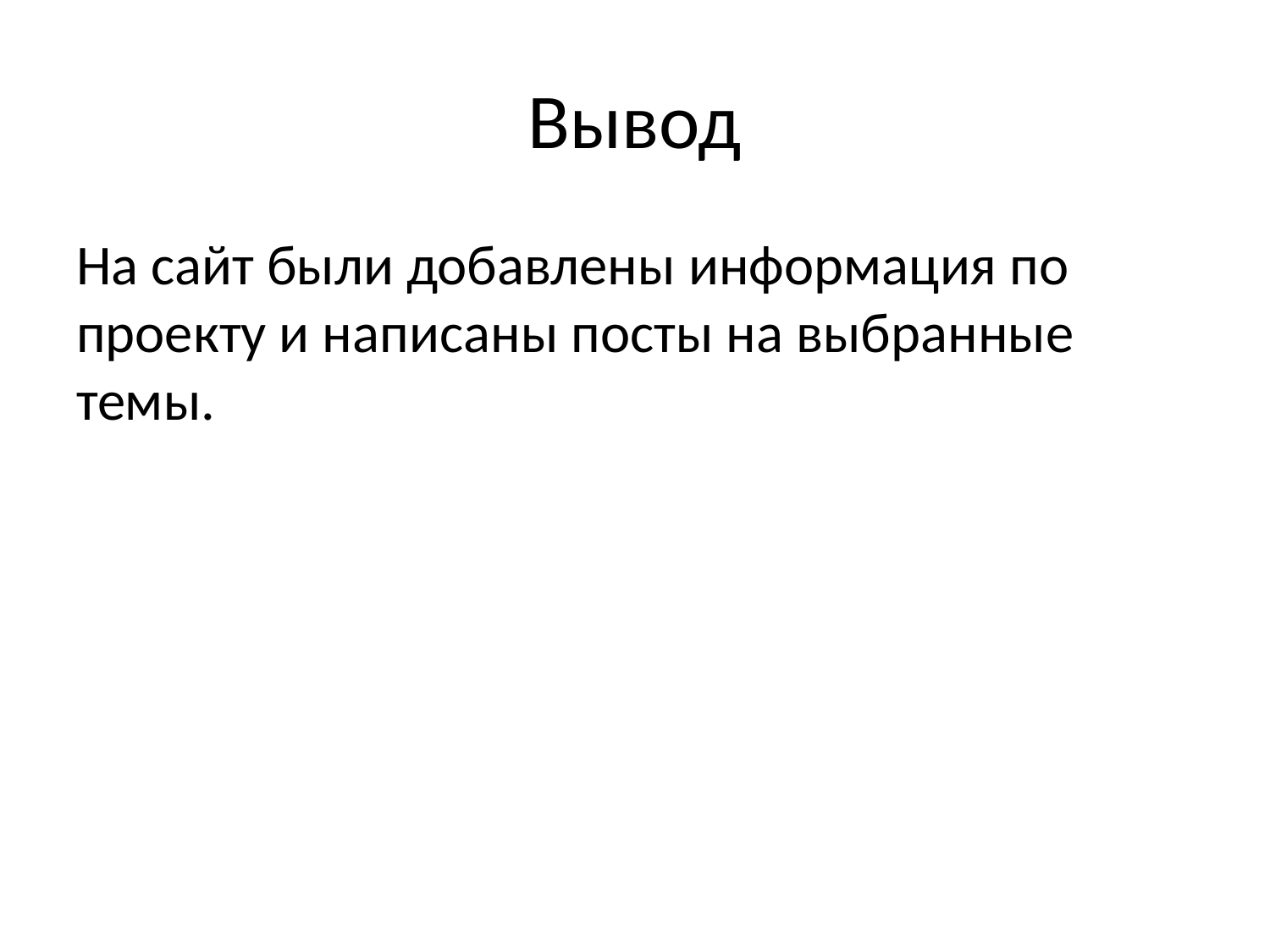

# Вывод
На сайт были добавлены информация по проекту и написаны посты на выбранные темы.